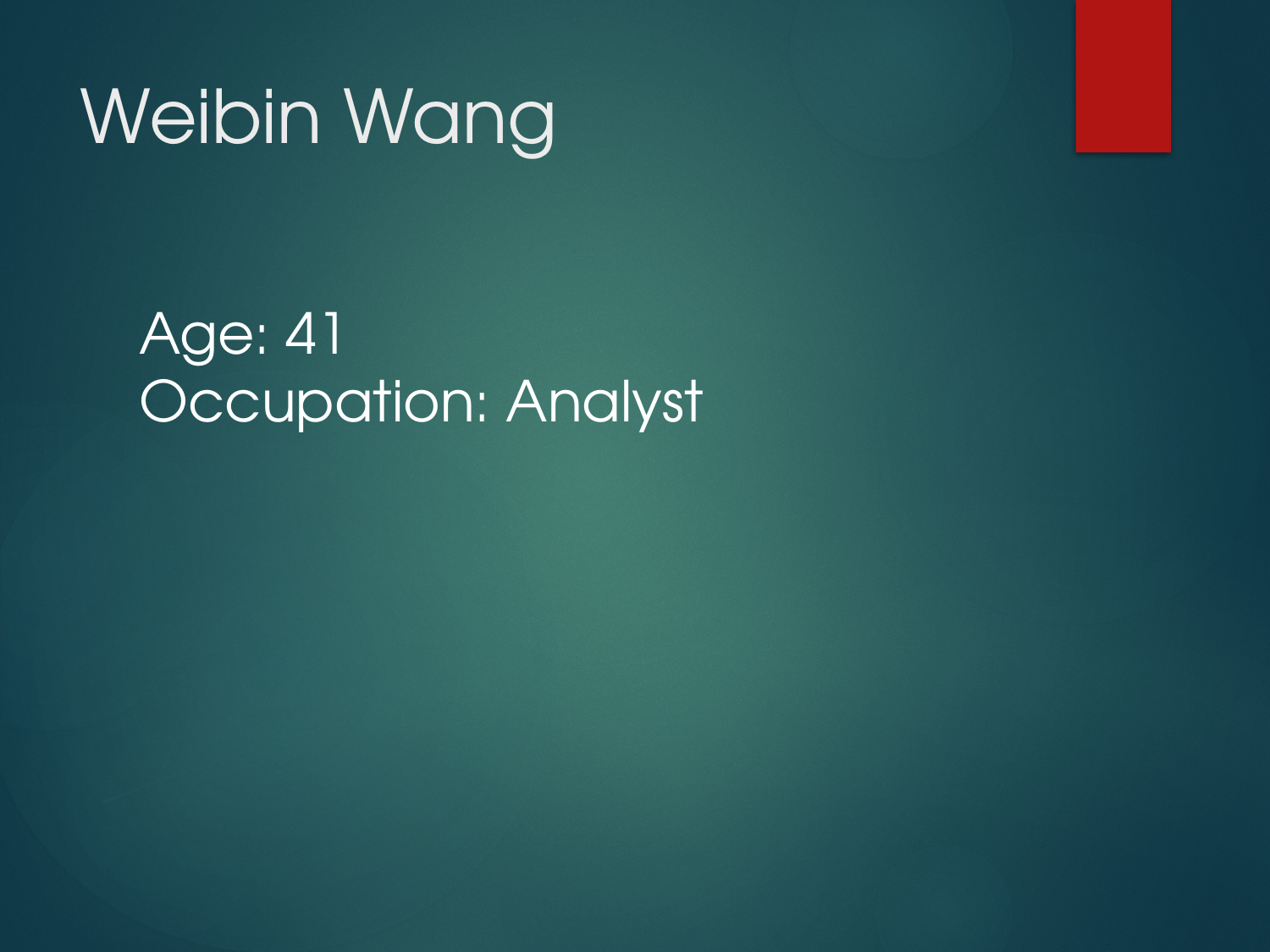

# Weibin Wang

Age: 41
Occupation: Analyst